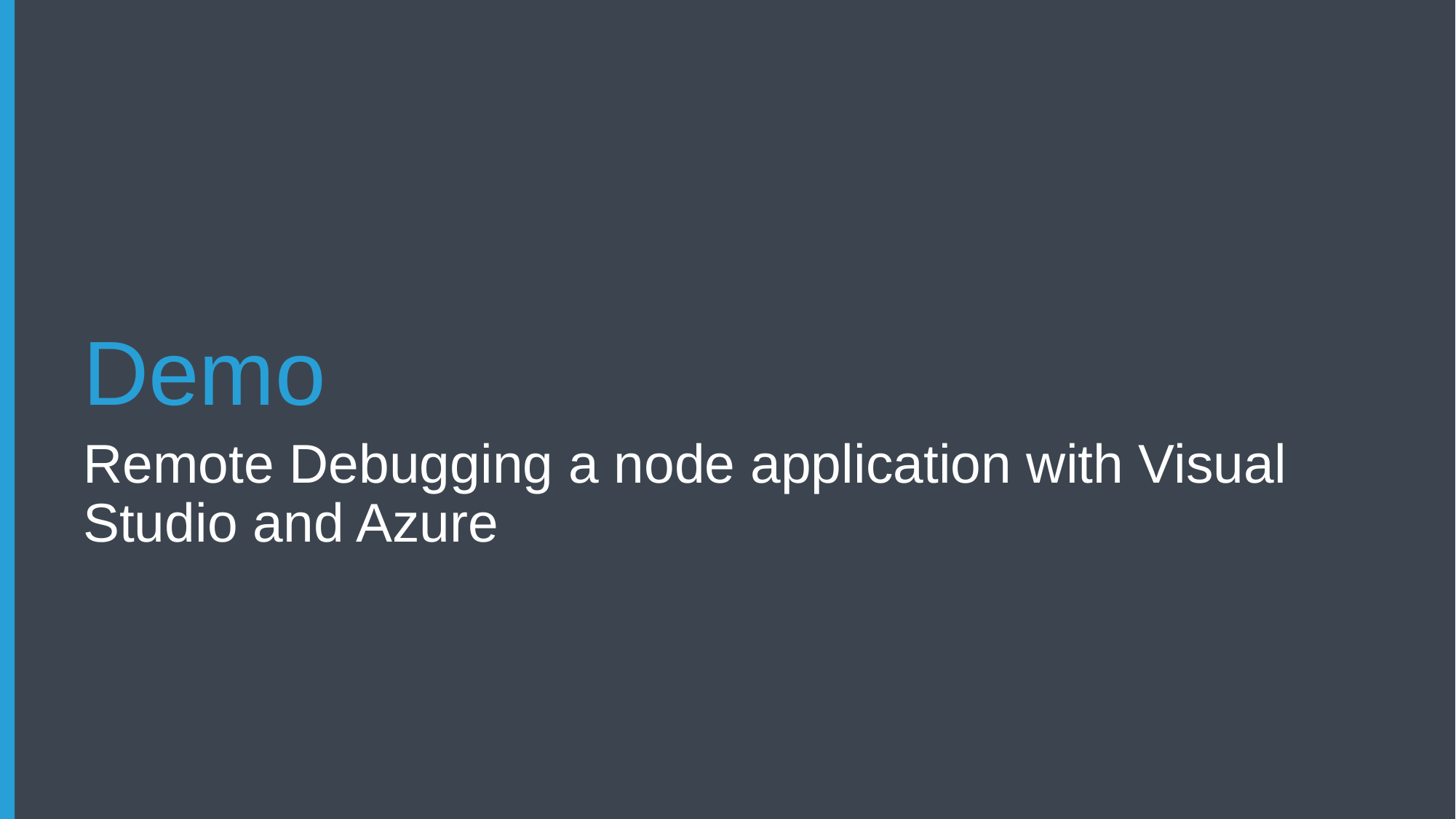

Remote Debugging a node application with Visual Studio and Azure